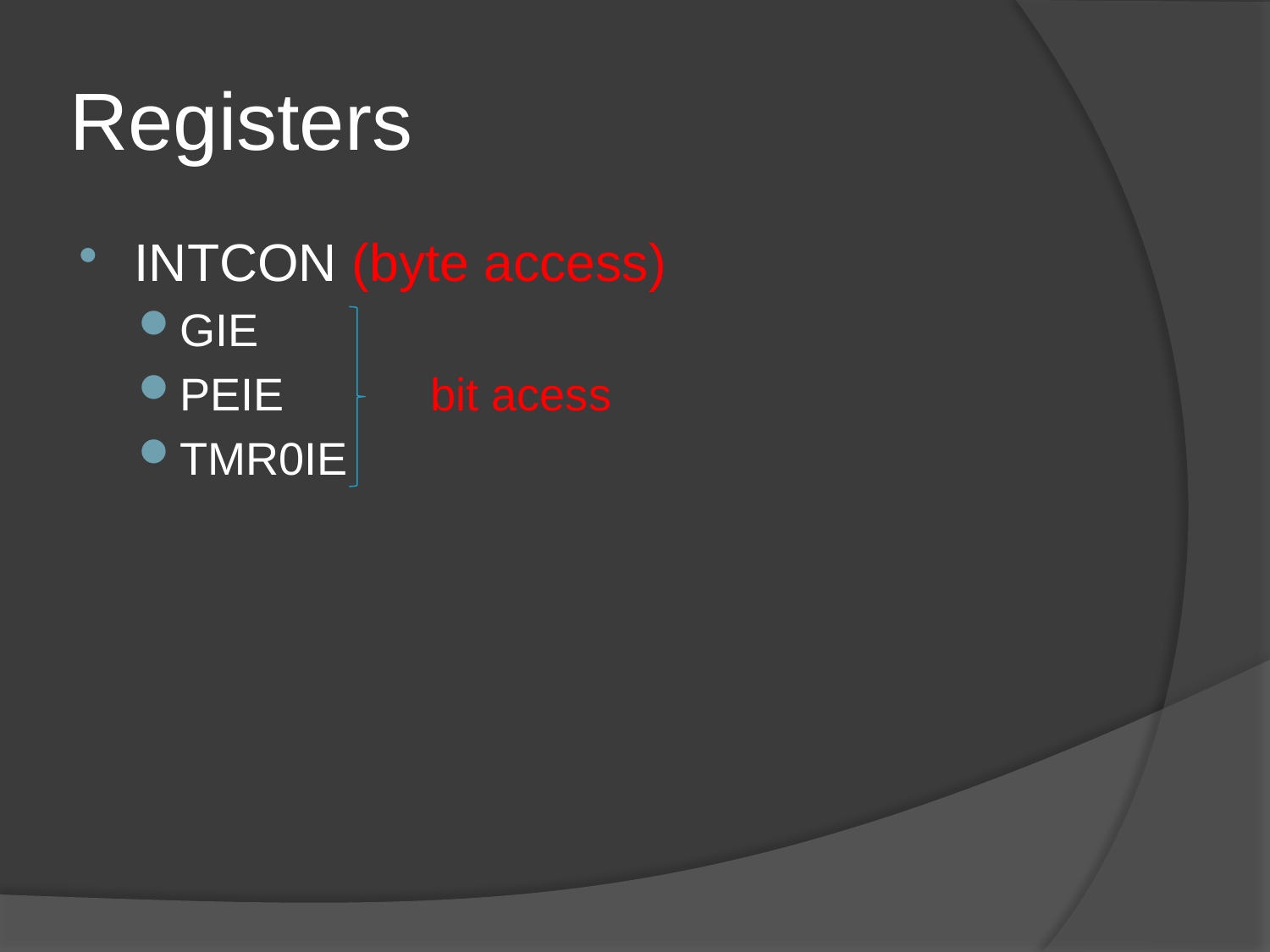

# Registers
INTCON (byte access)
GIE
PEIE		bit acess
TMR0IE